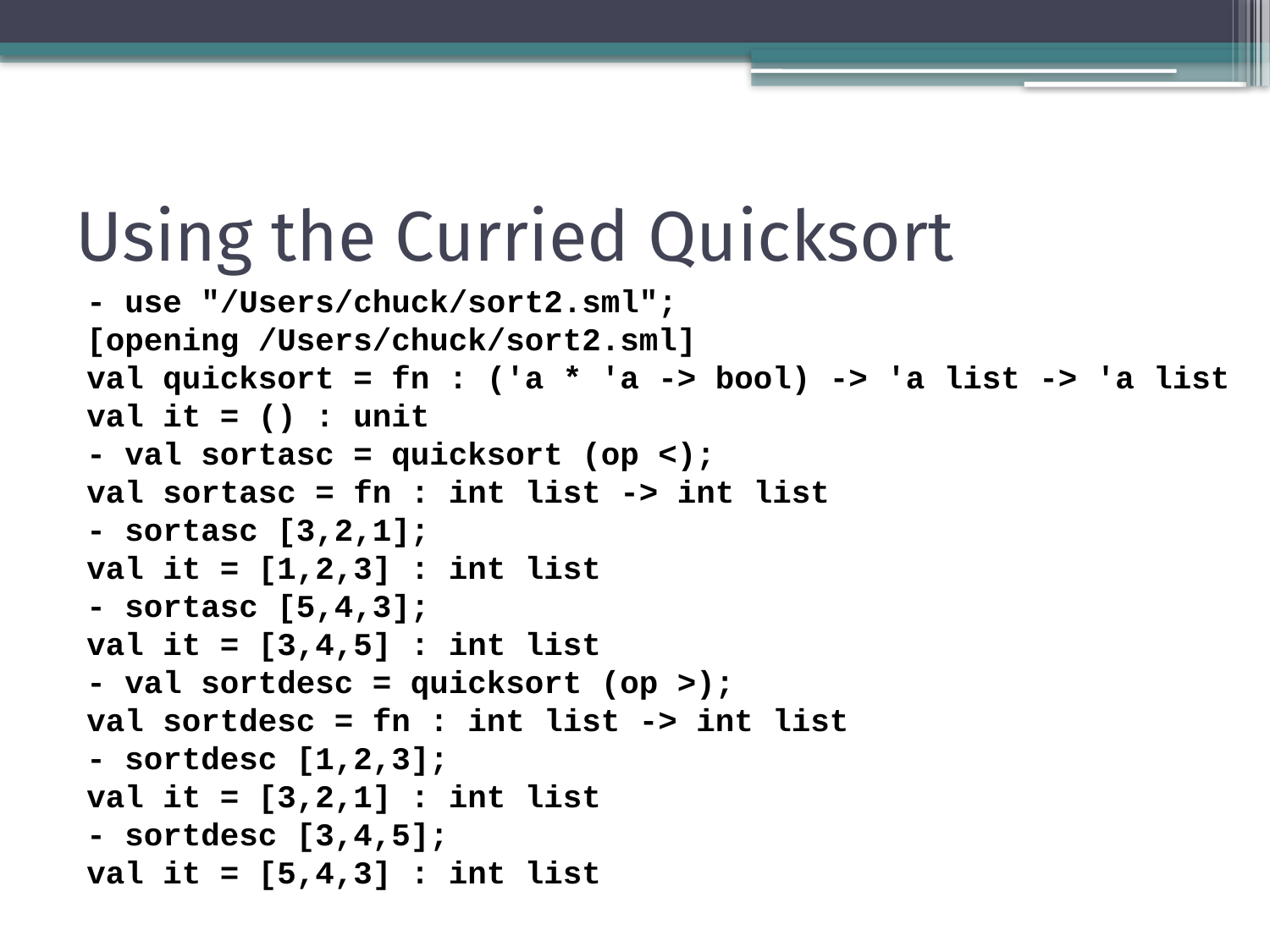

# Using the Curried Quicksort
- use "/Users/chuck/sort2.sml";
[opening /Users/chuck/sort2.sml]
val quicksort = fn : ('a * 'a -> bool) -> 'a list -> 'a list
val it = () : unit
- val sortasc = quicksort (op <);
val sortasc = fn : int list -> int list
- sortasc [3,2,1];
val it = [1,2,3] : int list
- sortasc [5,4,3];
val it = [3,4,5] : int list
- val sortdesc = quicksort (op >);
val sortdesc = fn : int list -> int list
- sortdesc [1,2,3];
val it = [3,2,1] : int list
- sortdesc [3,4,5];
val it = [5,4,3] : int list